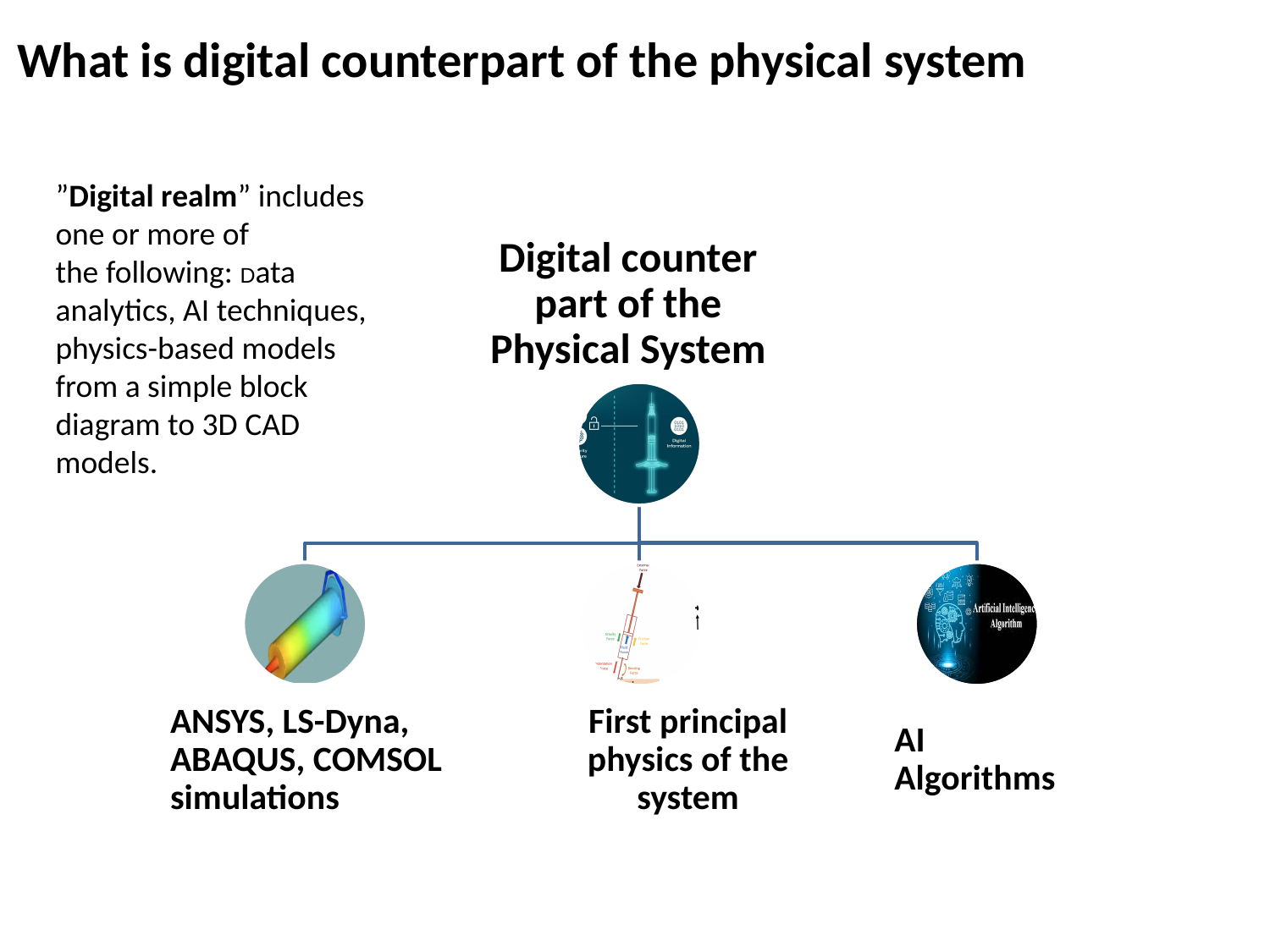

What is digital counterpart of the physical system
”Digital realm” includes one or more of the following: Data analytics, AI techniques, physics-based models from a simple block diagram to 3D CAD models.​
Digital counter part of the Physical System

ANSYS, LS-Dyna, ABAQUS, COMSOL simulations
First principal physics of the system
AI Algorithms